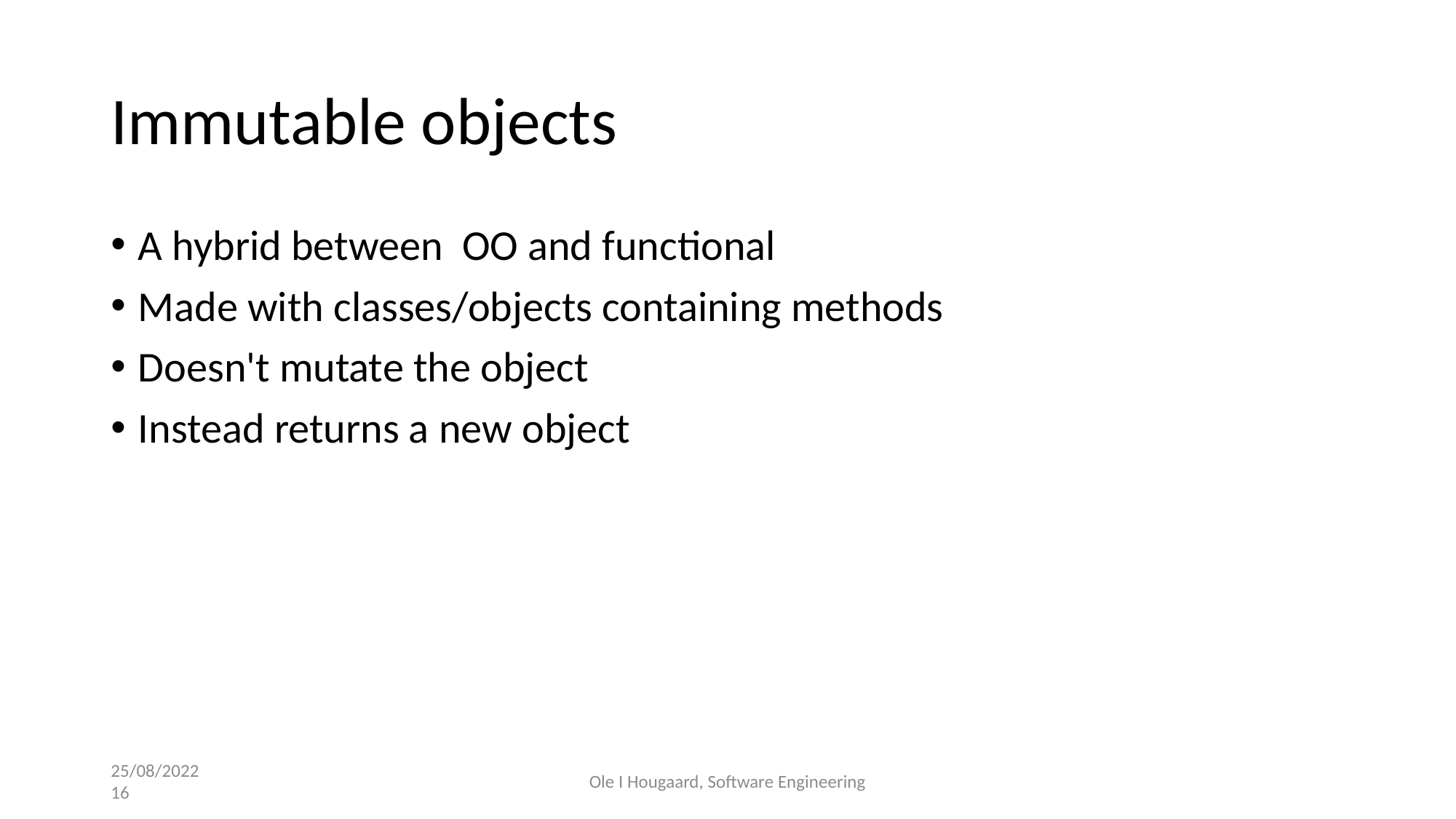

# Immutable objects
A hybrid between  OO and functional
Made with classes/objects containing methods
Doesn't mutate the object
Instead returns a new object

25/08/2022
16
Ole I Hougaard, Software Engineering